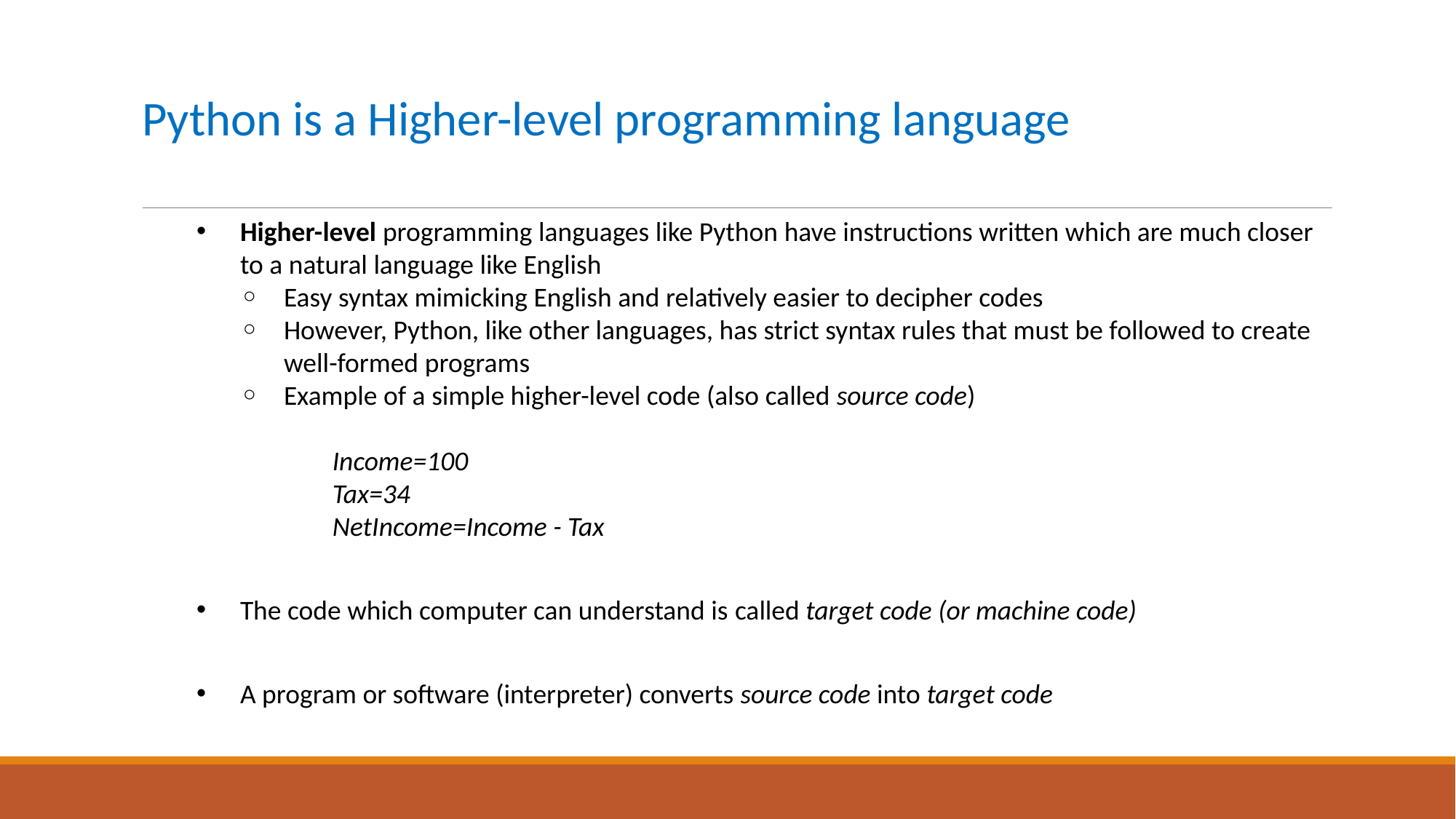

# Python is a Higher-level programming language
Higher-level programming languages like Python have instructions written which are much closer to a natural language like English
Easy syntax mimicking English and relatively easier to decipher codes
However, Python, like other languages, has strict syntax rules that must be followed to create well-formed programs
Example of a simple higher-level code (also called source code)

Income=100
Tax=34
NetIncome=Income - Tax

The code which computer can understand is called target code (or machine code)

A program or software (interpreter) converts source code into target code